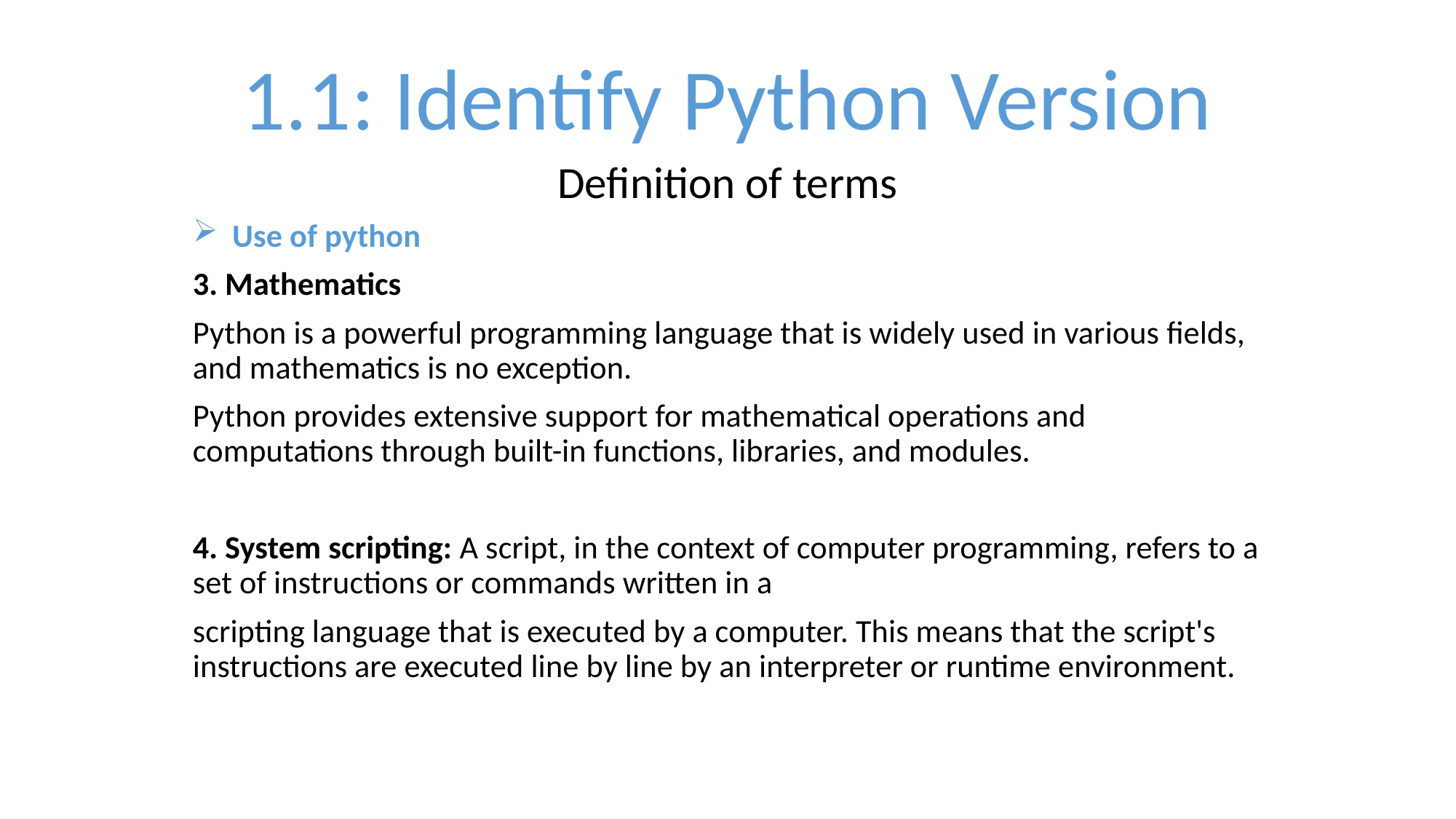

# 1.1: Identify Python Version
Definition of terms
Use of python
3. Mathematics
Python is a powerful programming language that is widely used in various fields, and mathematics is no exception.
Python provides extensive support for mathematical operations and computations through built-in functions, libraries, and modules.

4. System scripting: A script, in the context of computer programming, refers to a set of instructions or commands written in a
scripting language that is executed by a computer. This means that the script's instructions are executed line by line by an interpreter or runtime environment.